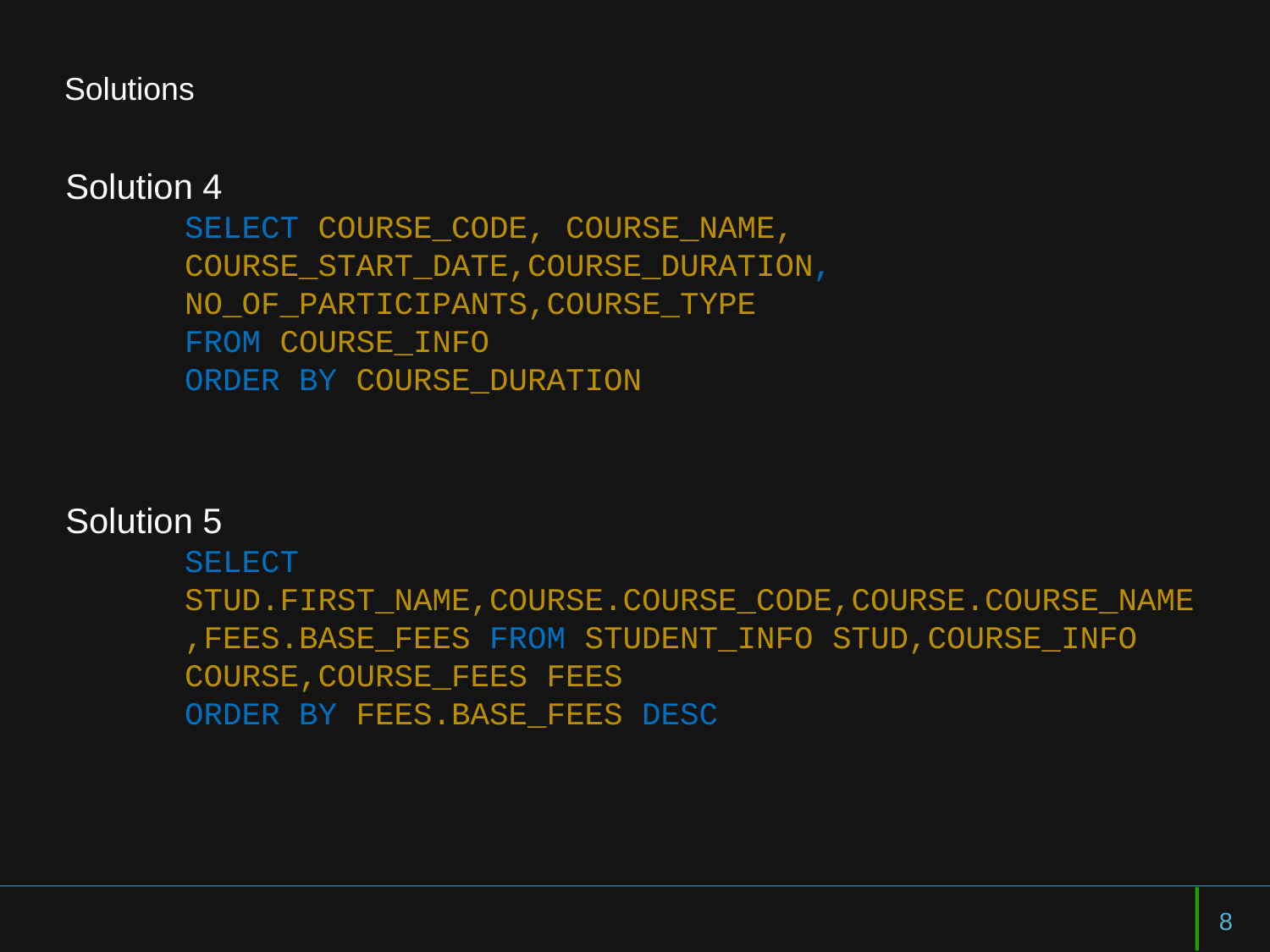

# Solutions
Solution 4
SELECT COURSE_CODE, COURSE_NAME, COURSE_START_DATE,COURSE_DURATION,
NO_OF_PARTICIPANTS,COURSE_TYPE
FROM COURSE_INFO
ORDER BY COURSE_DURATION

Solution 5
SELECT STUD.FIRST_NAME,COURSE.COURSE_CODE,COURSE.COURSE_NAME,FEES.BASE_FEES FROM STUDENT_INFO STUD,COURSE_INFO COURSE,COURSE_FEES FEES
ORDER BY FEES.BASE_FEES DESC

8